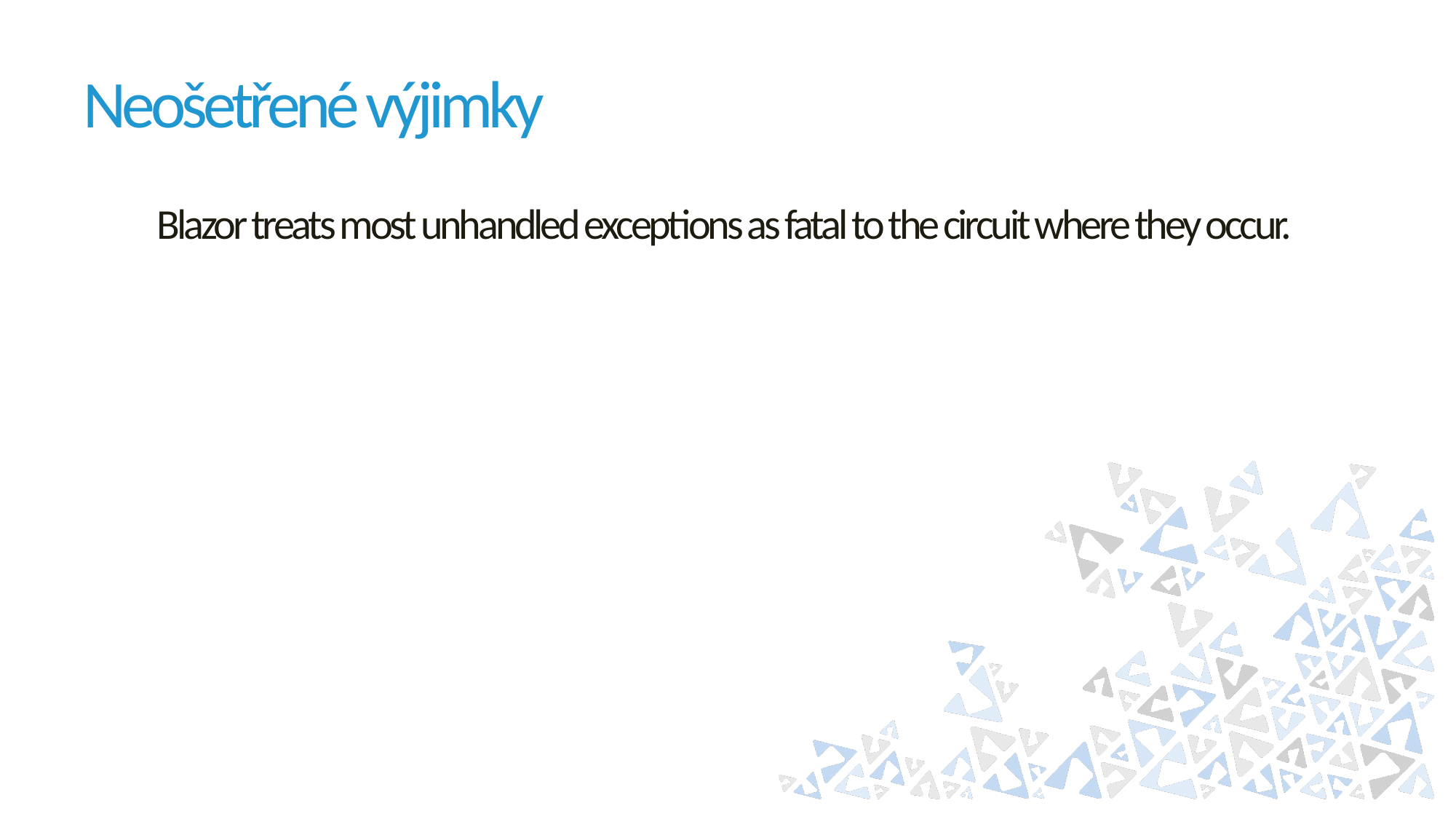

# Neošetřené výjimky
Blazor treats most unhandled exceptions as fatal to the circuit where they occur.